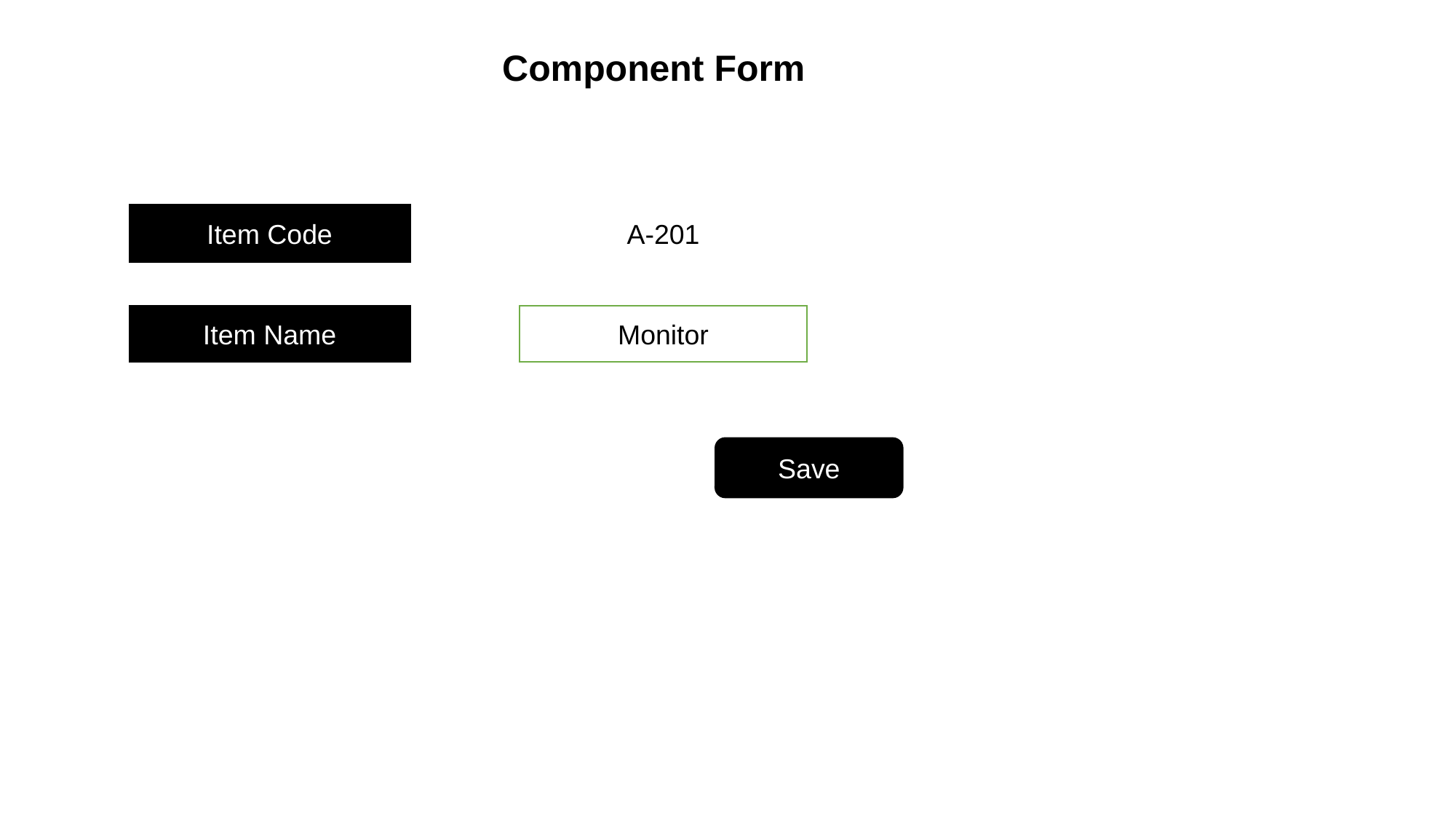

Component Form
Item Code
A-201
Item Name
Monitor
Save